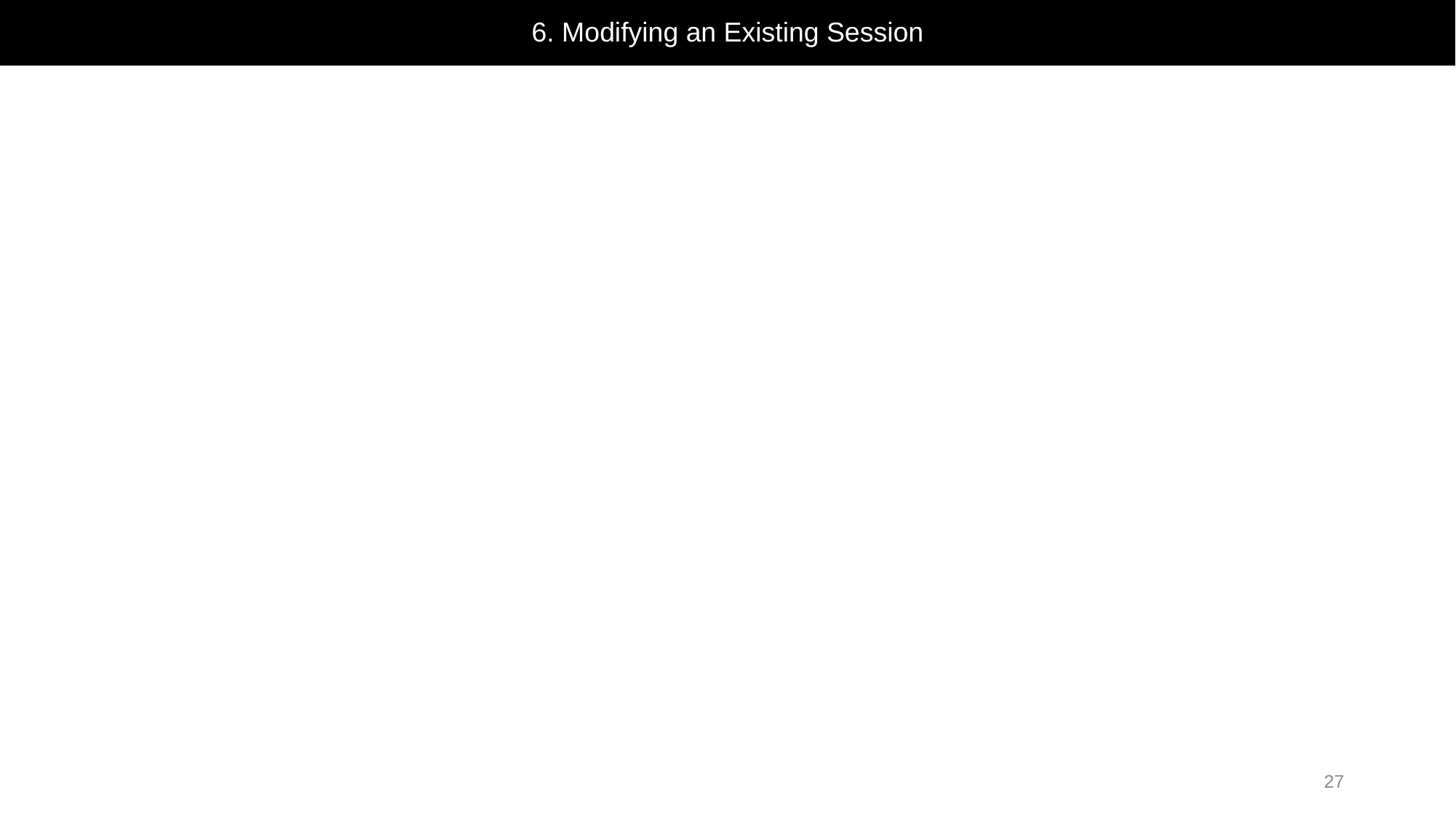

# 6. Modifying an Existing Session
27